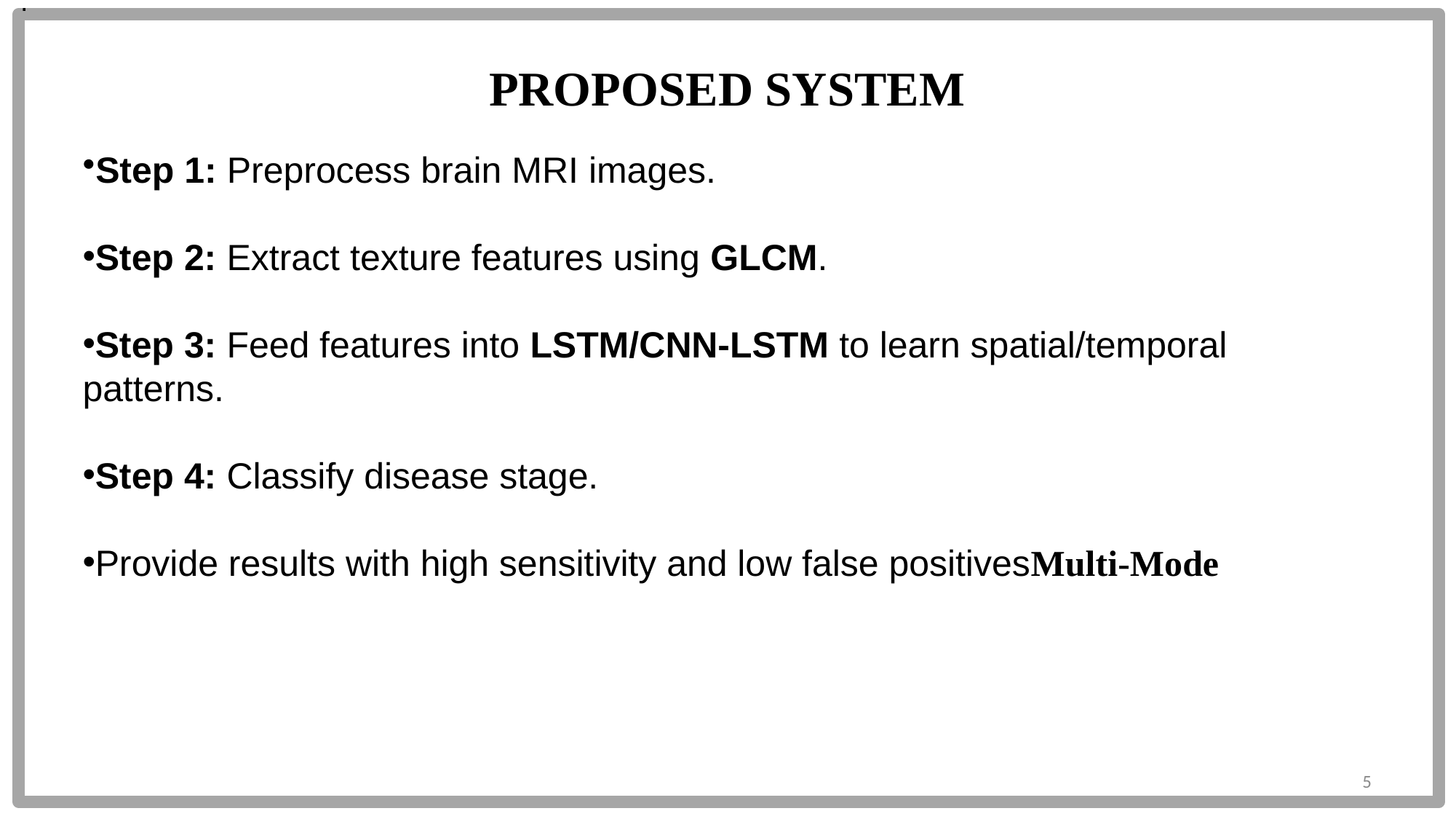

.

PROPOSED SYSTEM
Step 1: Preprocess brain MRI images.

Step 2: Extract texture features using GLCM.

Step 3: Feed features into LSTM/CNN-LSTM to learn spatial/temporal patterns.

Step 4: Classify disease stage.

Provide results with high sensitivity and low false positivesMulti-Mode
5